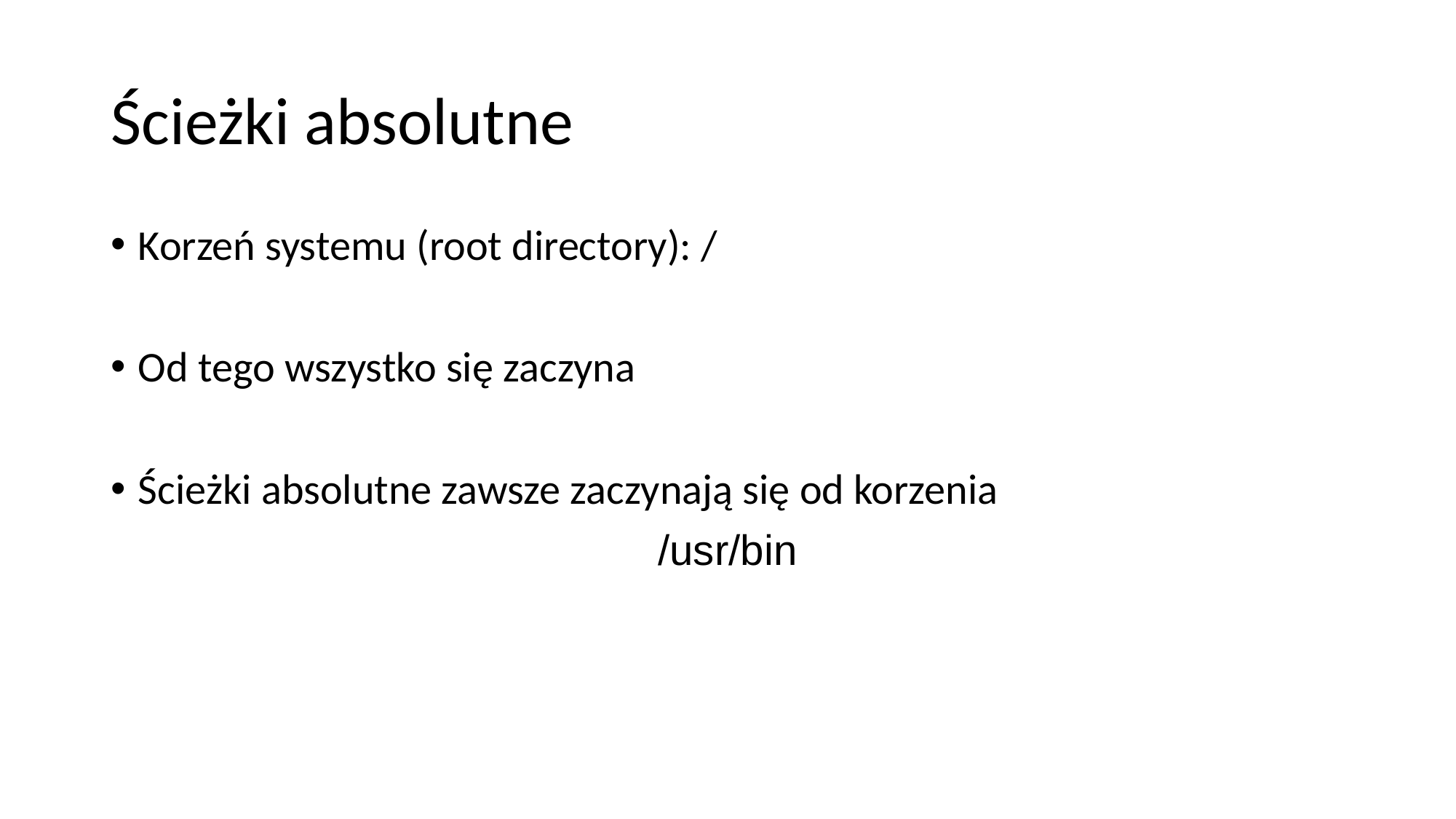

# Ścieżki absolutne
Korzeń systemu (root directory): /

Od tego wszystko się zaczyna

Ścieżki absolutne zawsze zaczynają się od korzenia
/usr/bin